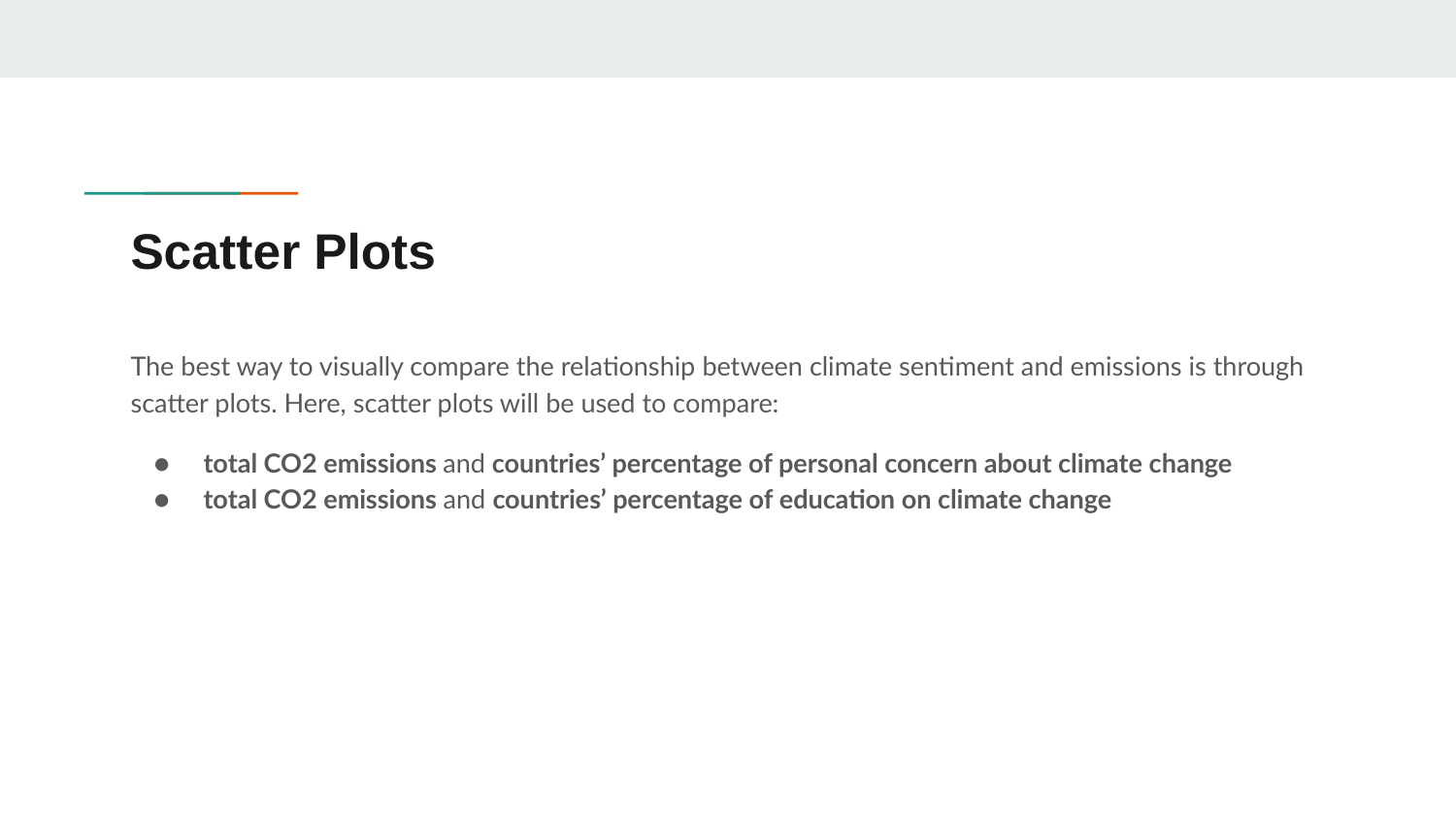

# Scatter Plots
The best way to visually compare the relationship between climate sentiment and emissions is through scatter plots. Here, scatter plots will be used to compare:
total CO2 emissions and countries’ percentage of personal concern about climate change
total CO2 emissions and countries’ percentage of education on climate change